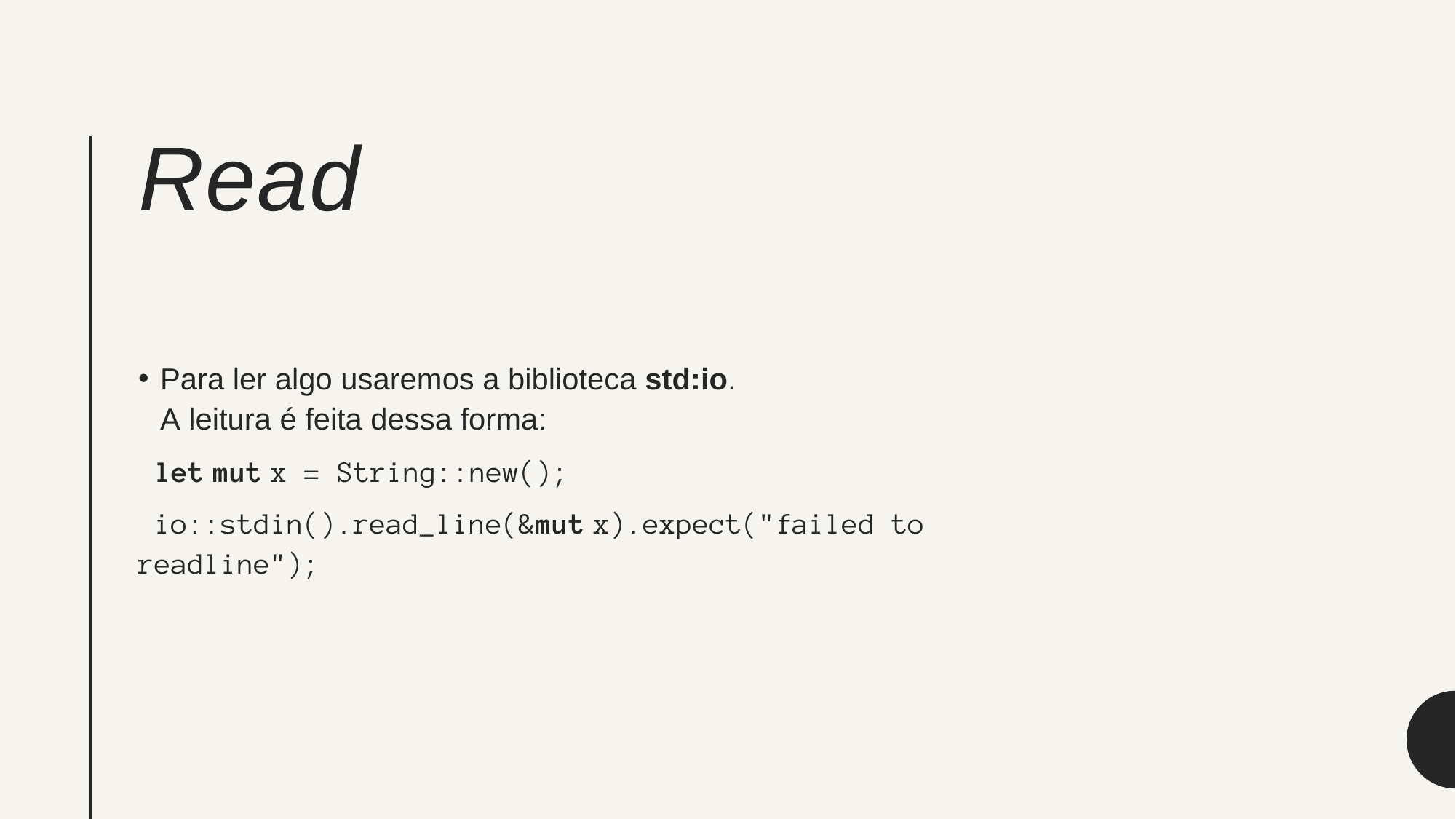

# Read
Para ler algo usaremos a biblioteca std:io. A leitura é feita dessa forma:
  let mut x = String::new();
 io::stdin().read_line(&mut x).expect("failed to readline");